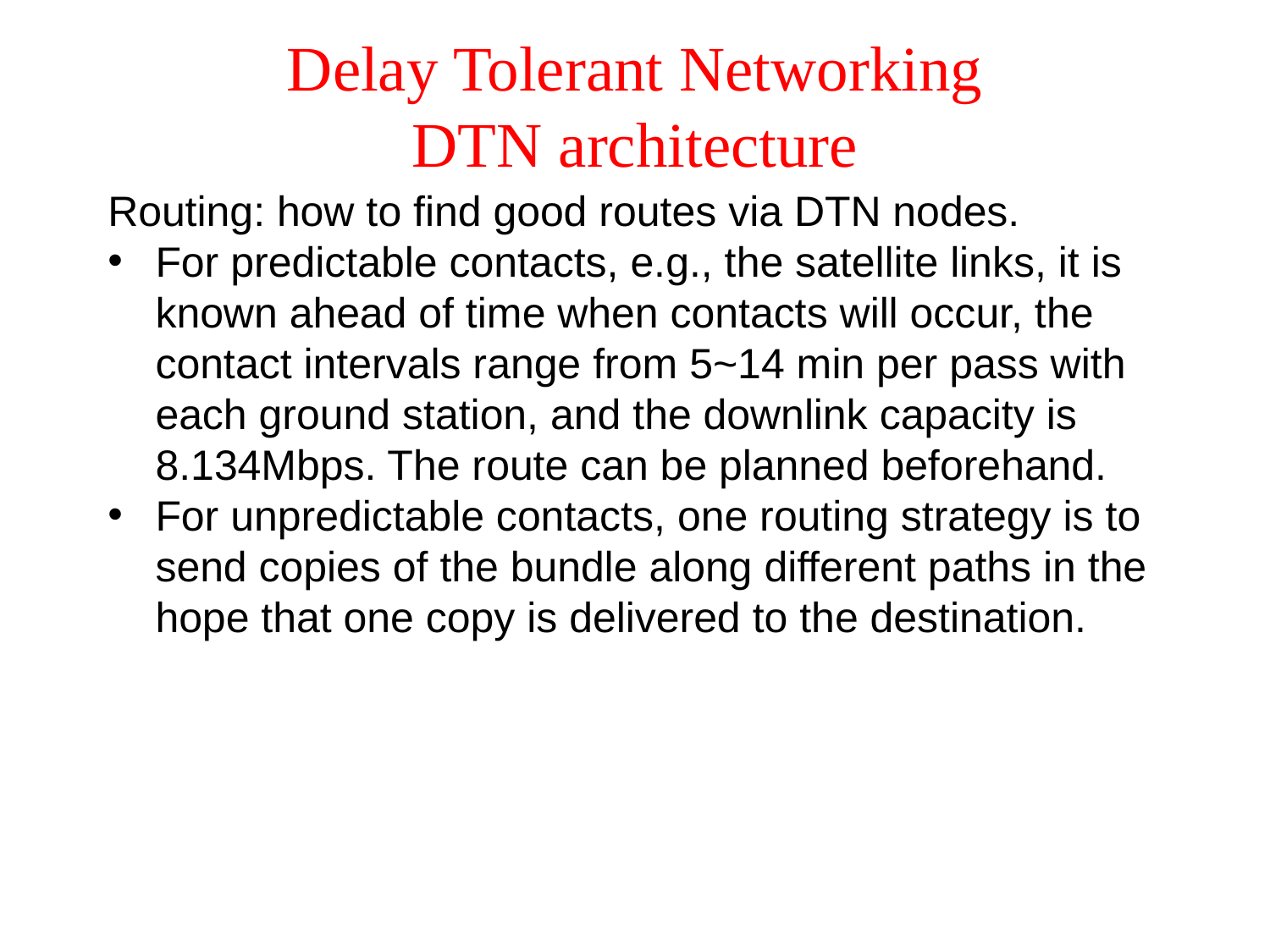

# Delay Tolerant Networking DTN architecture
Routing: how to find good routes via DTN nodes.
For predictable contacts, e.g., the satellite links, it is known ahead of time when contacts will occur, the contact intervals range from 5~14 min per pass with each ground station, and the downlink capacity is 8.134Mbps. The route can be planned beforehand.
For unpredictable contacts, one routing strategy is to send copies of the bundle along different paths in the hope that one copy is delivered to the destination.